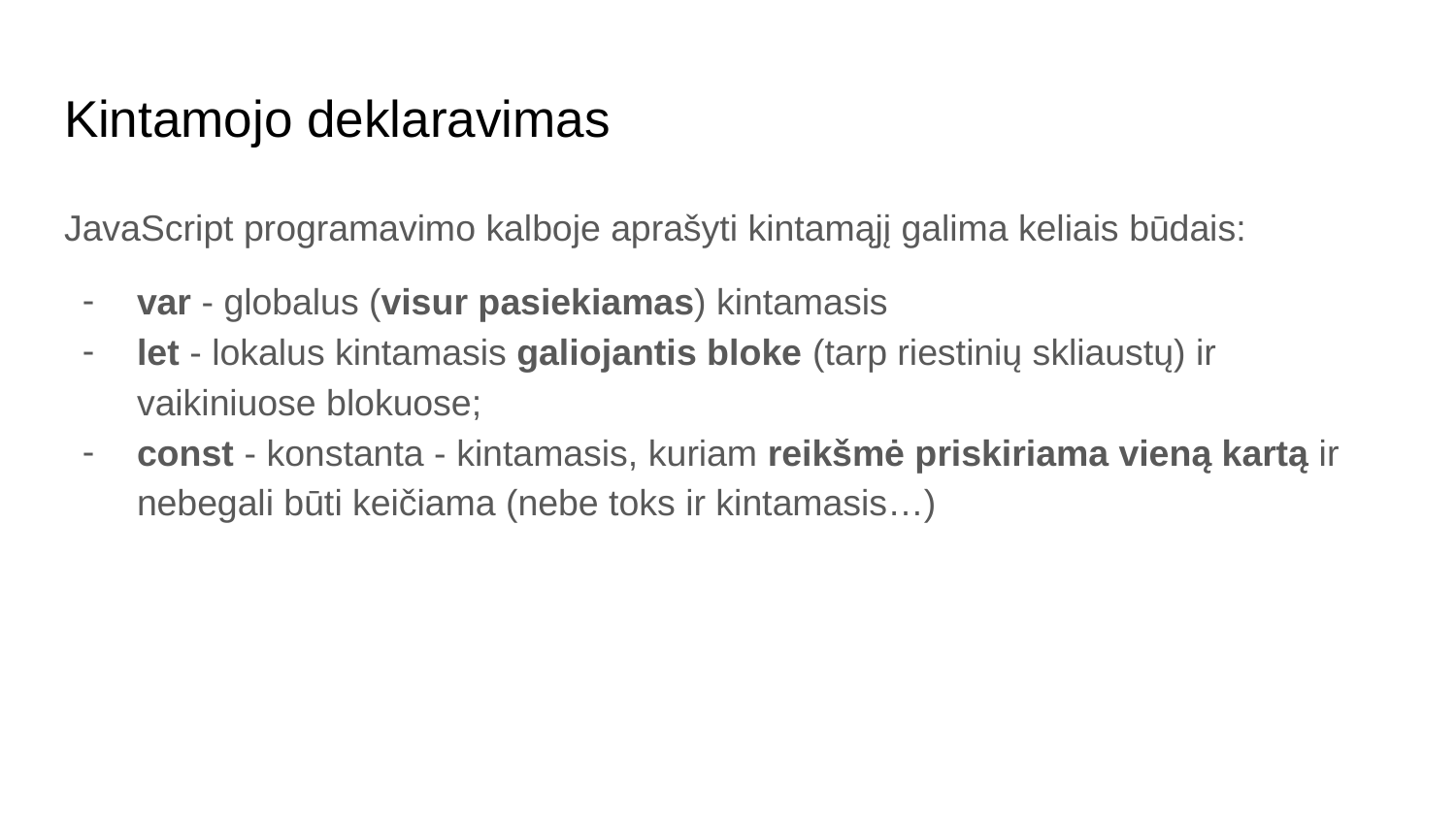

# Kintamojo deklaravimas
JavaScript programavimo kalboje aprašyti kintamąjį galima keliais būdais:
var - globalus (visur pasiekiamas) kintamasis
let - lokalus kintamasis galiojantis bloke (tarp riestinių skliaustų) ir vaikiniuose blokuose;
const - konstanta - kintamasis, kuriam reikšmė priskiriama vieną kartą ir nebegali būti keičiama (nebe toks ir kintamasis…)